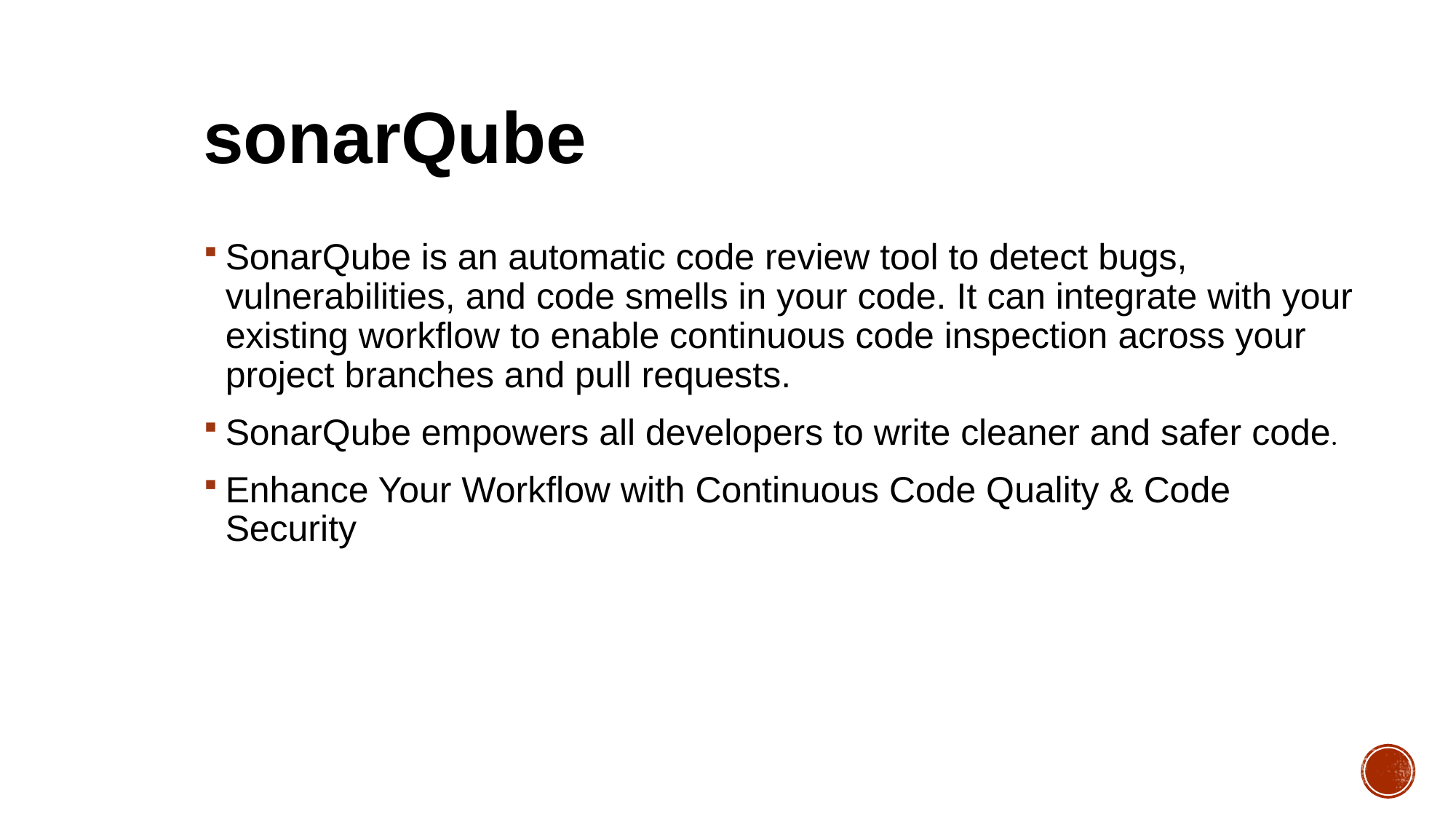

sonarQube
SonarQube is an automatic code review tool to detect bugs, vulnerabilities, and code smells in your code. It can integrate with your existing workflow to enable continuous code inspection across your project branches and pull requests.
SonarQube empowers all developers to write cleaner and safer code.
Enhance Your Workflow with Continuous Code Quality & Code Security